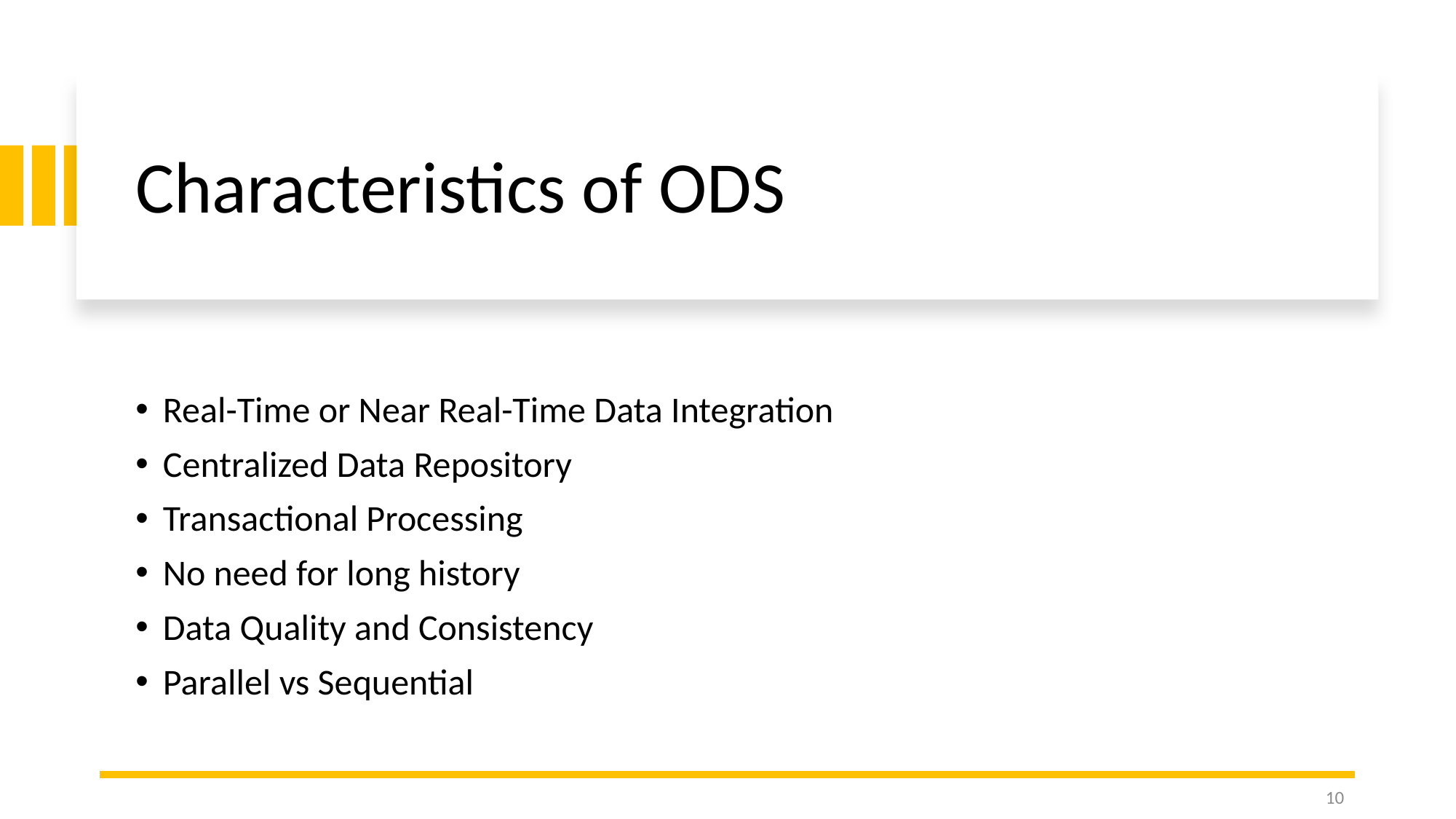

# Characteristics of ODS

Real-Time or Near Real-Time Data Integration
Centralized Data Repository
Transactional Processing
No need for long history
Data Quality and Consistency
Parallel vs Sequential
10